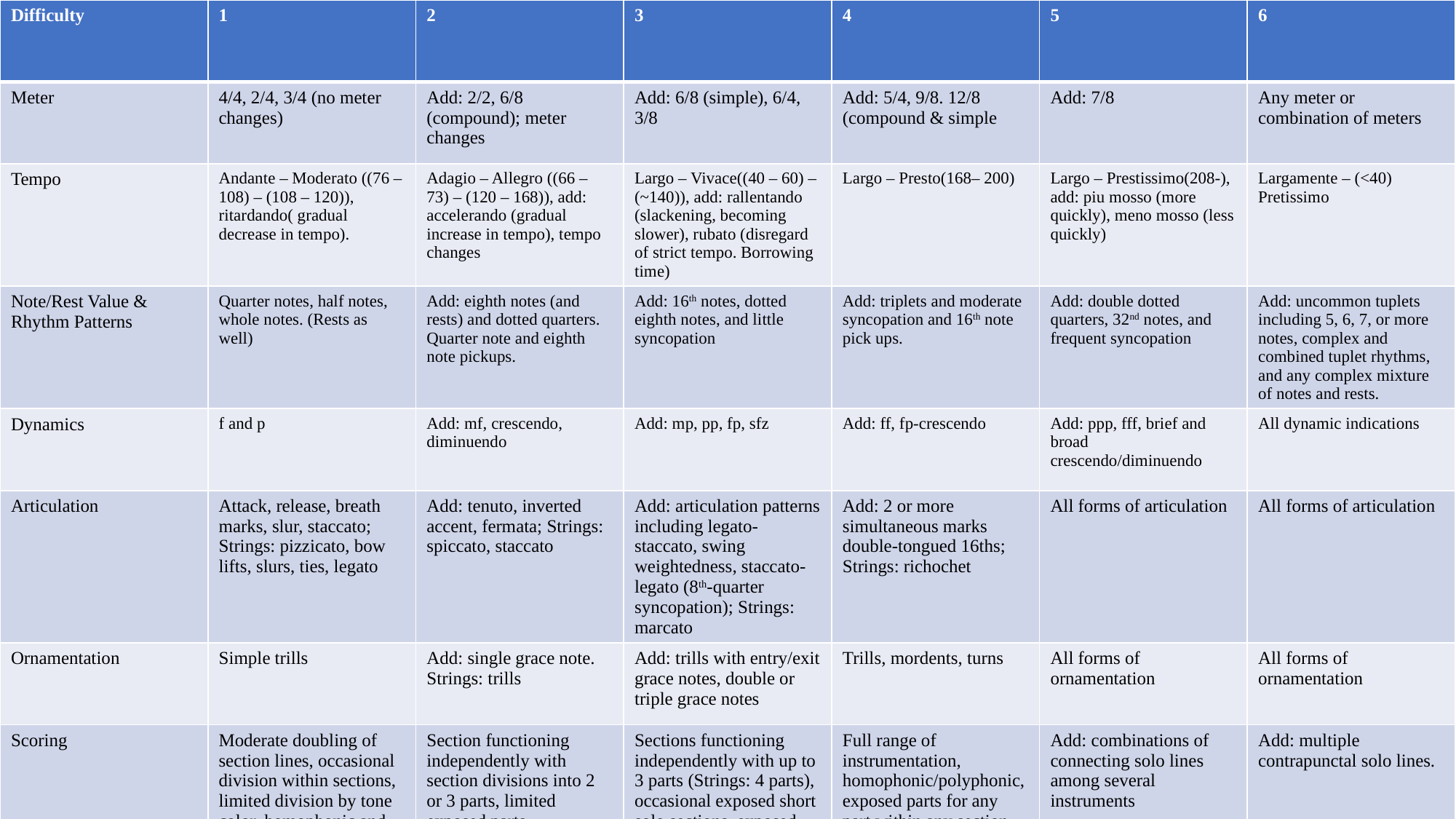

| Difficulty | 1 | 2 | 3 | 4 | 5 | 6 |
| --- | --- | --- | --- | --- | --- | --- |
| Meter | 4/4, 2/4, 3/4 (no meter changes) | Add: 2/2, 6/8 (compound); meter changes | Add: 6/8 (simple), 6/4, 3/8 | Add: 5/4, 9/8. 12/8 (compound & simple | Add: 7/8 | Any meter or combination of meters |
| Tempo | Andante – Moderato ((76 – 108) – (108 – 120)), ritardando( gradual decrease in tempo). | Adagio – Allegro ((66 – 73) – (120 – 168)), add: accelerando (gradual increase in tempo), tempo changes | Largo – Vivace((40 – 60) – (~140)), add: rallentando (slackening, becoming slower), rubato (disregard of strict tempo. Borrowing time) | Largo – Presto(168– 200) | Largo – Prestissimo(208-), add: piu mosso (more quickly), meno mosso (less quickly) | Largamente – (<40) Pretissimo |
| Note/Rest Value & Rhythm Patterns | Quarter notes, half notes, whole notes. (Rests as well) | Add: eighth notes (and rests) and dotted quarters. Quarter note and eighth note pickups. | Add: 16th notes, dotted eighth notes, and little syncopation | Add: triplets and moderate syncopation and 16th note pick ups. | Add: double dotted quarters, 32nd notes, and frequent syncopation | Add: uncommon tuplets including 5, 6, 7, or more notes, complex and combined tuplet rhythms, and any complex mixture of notes and rests. |
| Dynamics | f and p | Add: mf, crescendo, diminuendo | Add: mp, pp, fp, sfz | Add: ff, fp-crescendo | Add: ppp, fff, brief and broad crescendo/diminuendo | All dynamic indications |
| Articulation | Attack, release, breath marks, slur, staccato; Strings: pizzicato, bow lifts, slurs, ties, legato | Add: tenuto, inverted accent, fermata; Strings: spiccato, staccato | Add: articulation patterns including legato-staccato, swing weightedness, staccato-legato (8th-quarter syncopation); Strings: marcato | Add: 2 or more simultaneous marks double-tongued 16ths; Strings: richochet | All forms of articulation | All forms of articulation |
| Ornamentation | Simple trills | Add: single grace note. Strings: trills | Add: trills with entry/exit grace notes, double or triple grace notes | Trills, mordents, turns | All forms of ornamentation | All forms of ornamentation |
| Scoring | Moderate doubling of section lines, occasional division within sections, limited division by tone color, homophonic and occasional melodic inversion as countermelody or brief contrapunctal moments. | Section functioning independently with section divisions into 2 or 3 parts, limited exposed parts, homophonic with occasional contrapunctal movement, countermelody/obligato | Sections functioning independently with up to 3 parts (Strings: 4 parts), occasional exposed short solo sections, exposed soli sections, sections featuring full woodwind, brass or percussion sections, limited polyphonic texture. | Full range of instrumentation, homophonic/polyphonic, exposed parts for any part within any section | Add: combinations of connecting solo lines among several instruments | Add: multiple contrapunctal solo lines. |
| Selection Length | 1-2 minutes | 2-3 minutes | 3-5minutes | 5-7 minutes | 8-10 minutes | 10+ minutes |
| Percussion Use | Drums: snare, bass, timpani (2) pitched: bells, chimes. non-pitched: tambourine, cymbals, maracas, claves, woodblock, triangle, suspended cymbal | Add: Drums: bongos, congas, timpani (3), Pitched: marimba; non-pitched: gong, many common Latin, African and traditional | Add: Drums: drum set, timpani (4); Other all commmon traditional, Latin, African and other ethnic percussion | All common traditional, Latin, African and other ethnic percussion | All common and less common traditional, Latin, African and other ethnic percussion | All percussion instruments |